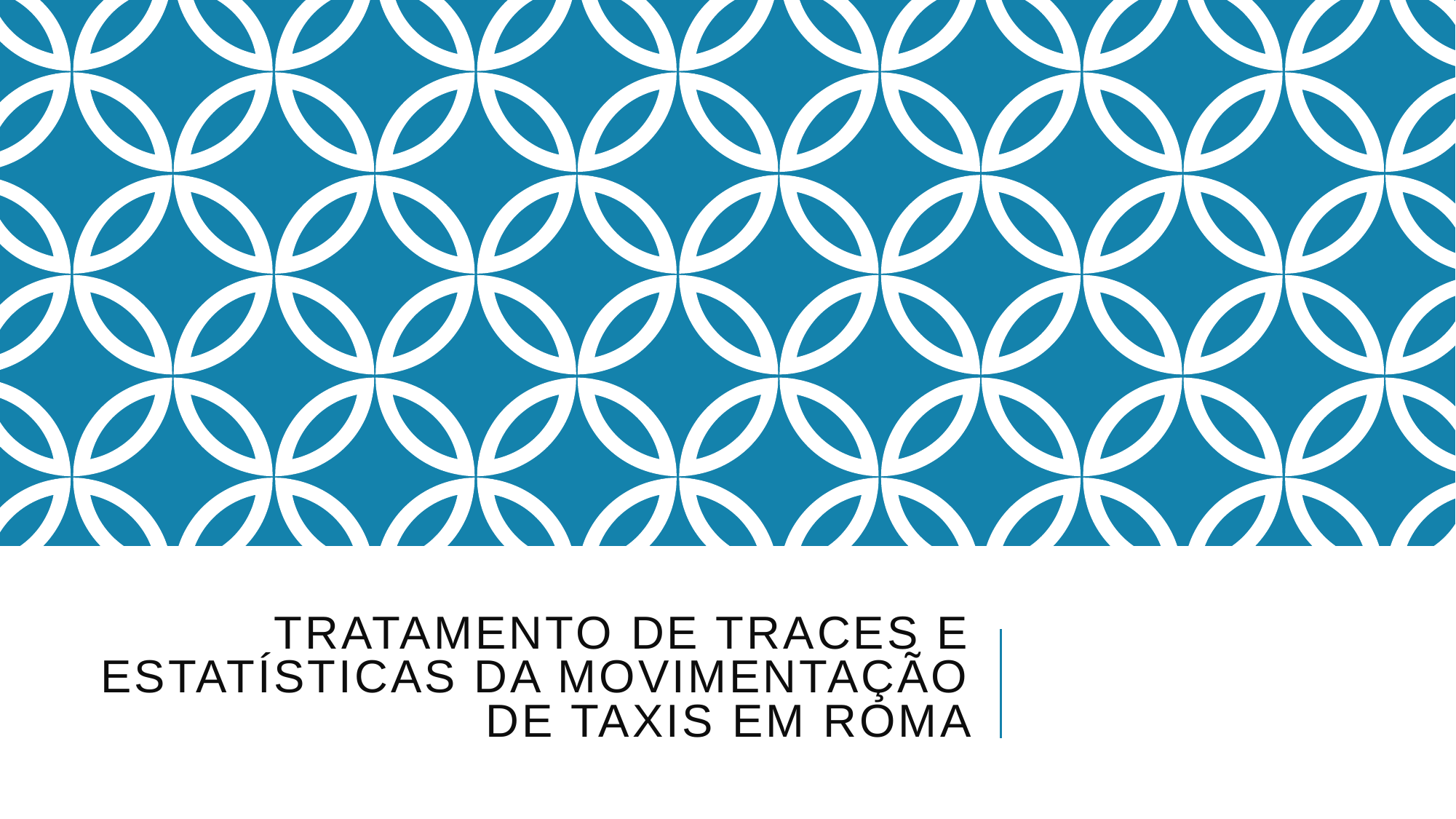

# Tratamento de Traces e Estatísticas da movimentação de taxis em Roma